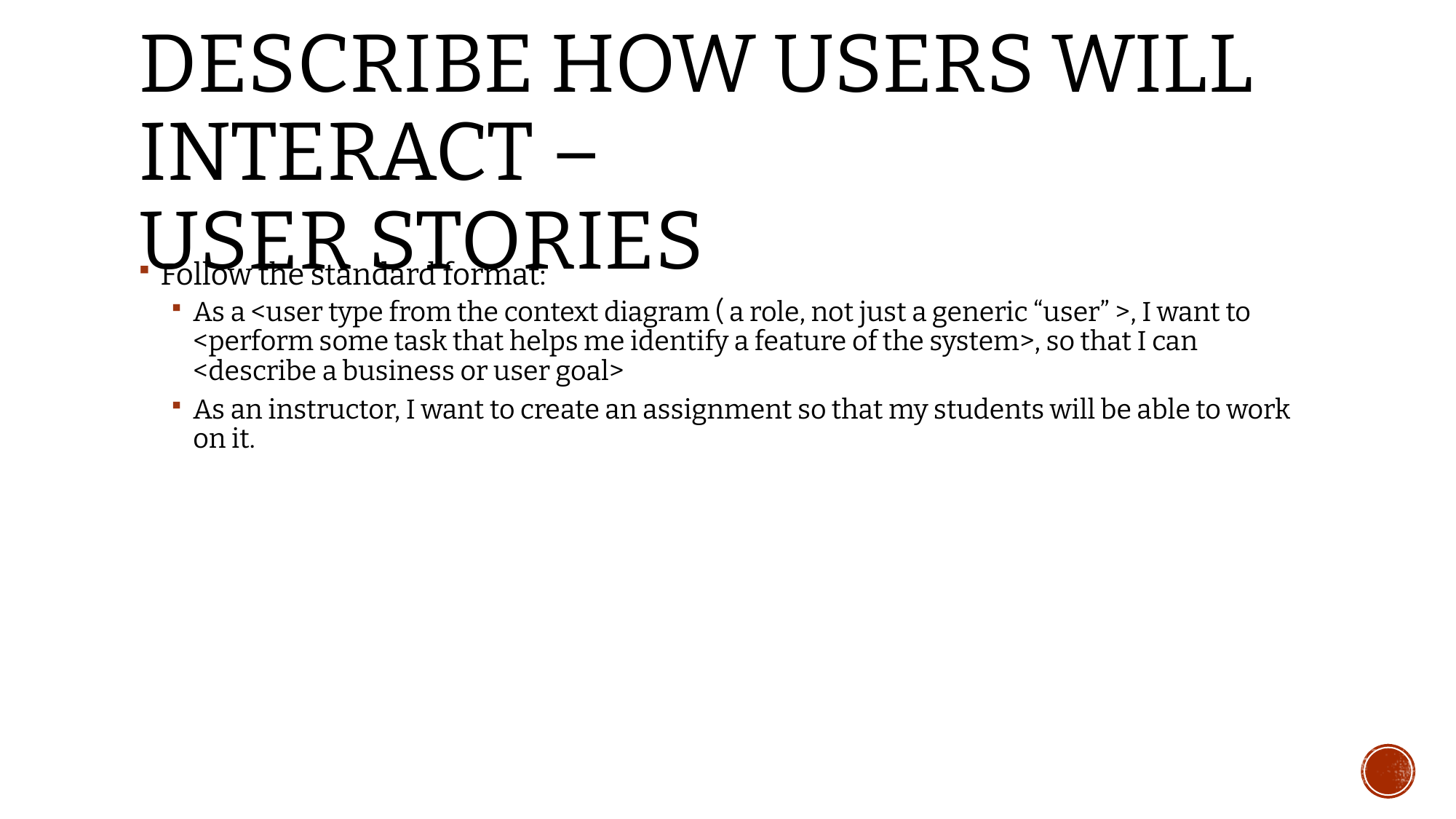

# Describe How Users will interact – User Stories
Follow the standard format:
As a <user type from the context diagram ( a role, not just a generic “user” >, I want to <perform some task that helps me identify a feature of the system>, so that I can <describe a business or user goal>
As an instructor, I want to create an assignment so that my students will be able to work on it.